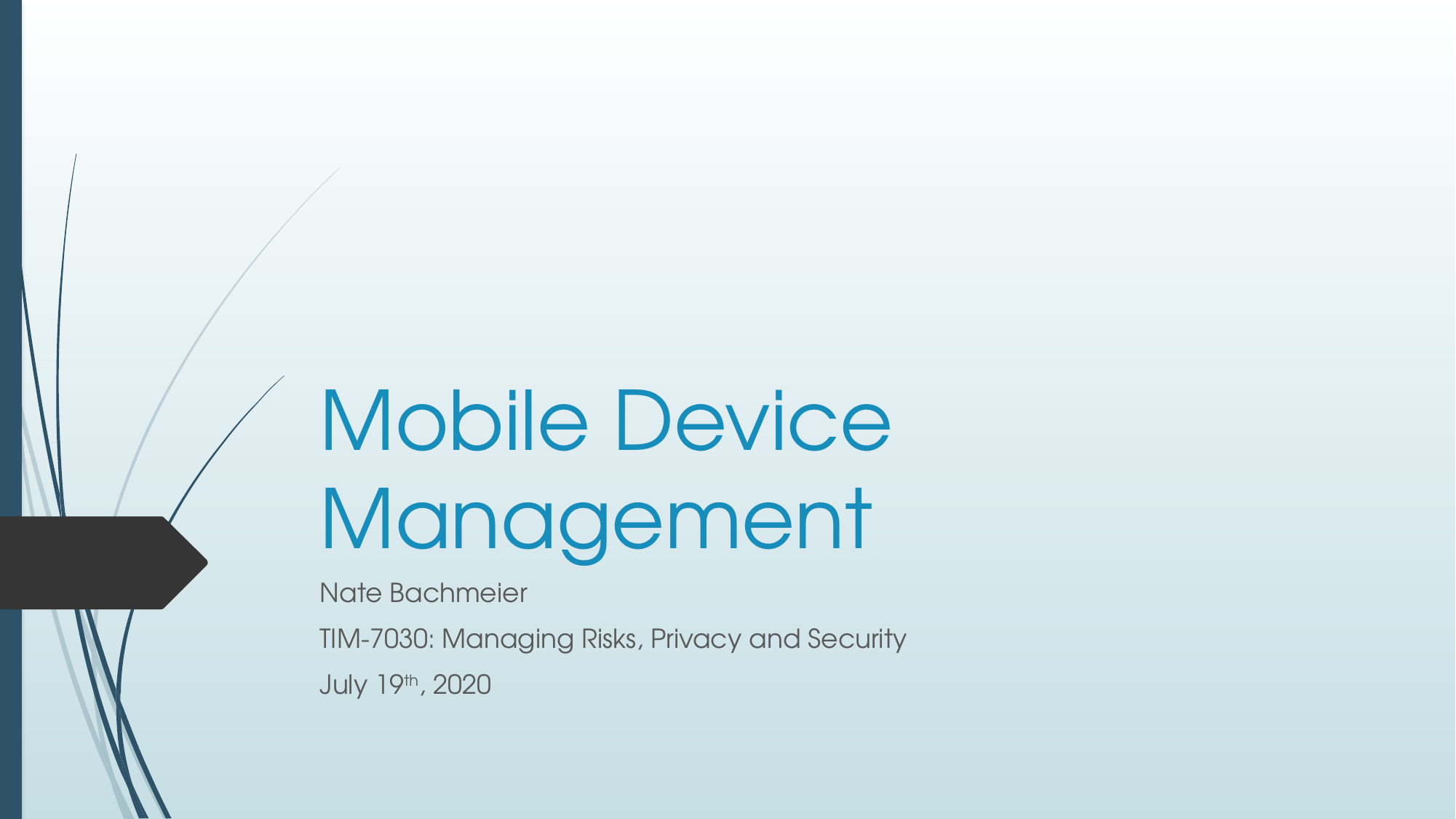

# Mobile Device Management
Nate Bachmeier
TIM-7030: Managing Risks, Privacy and Security
July 19th, 2020